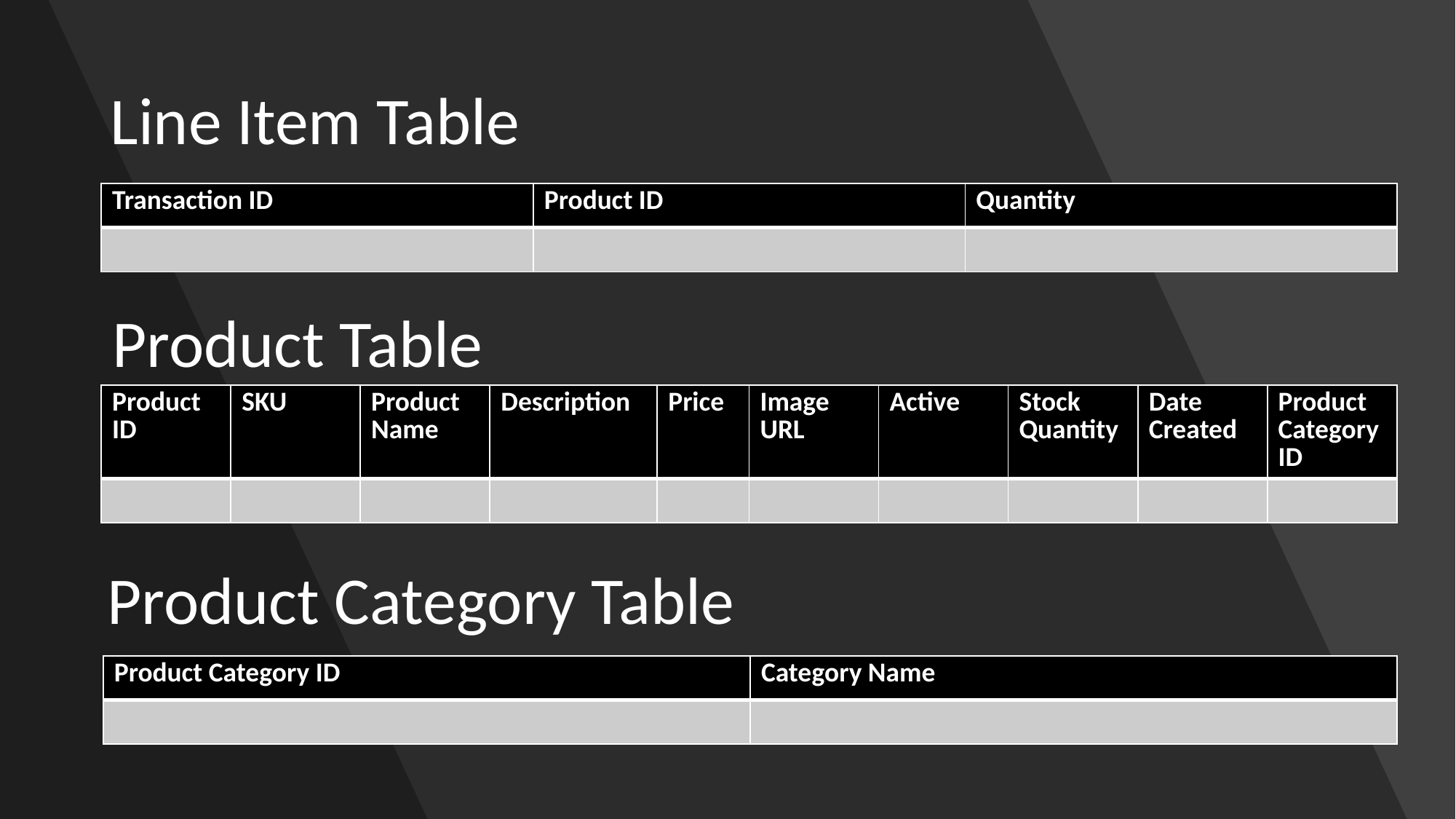

# Line Item Table
| Transaction ID | Product ID | Quantity |
| --- | --- | --- |
|  |  |  |
Product Table
| Product ID | SKU | Product Name | Description | Price | Image URL | Active | Stock Quantity | Date Created | Product Category ID |
| --- | --- | --- | --- | --- | --- | --- | --- | --- | --- |
|  |  |  |  |  |  |  |  |  |  |
Product Category Table
| Product Category ID | Category Name |
| --- | --- |
|  |  |